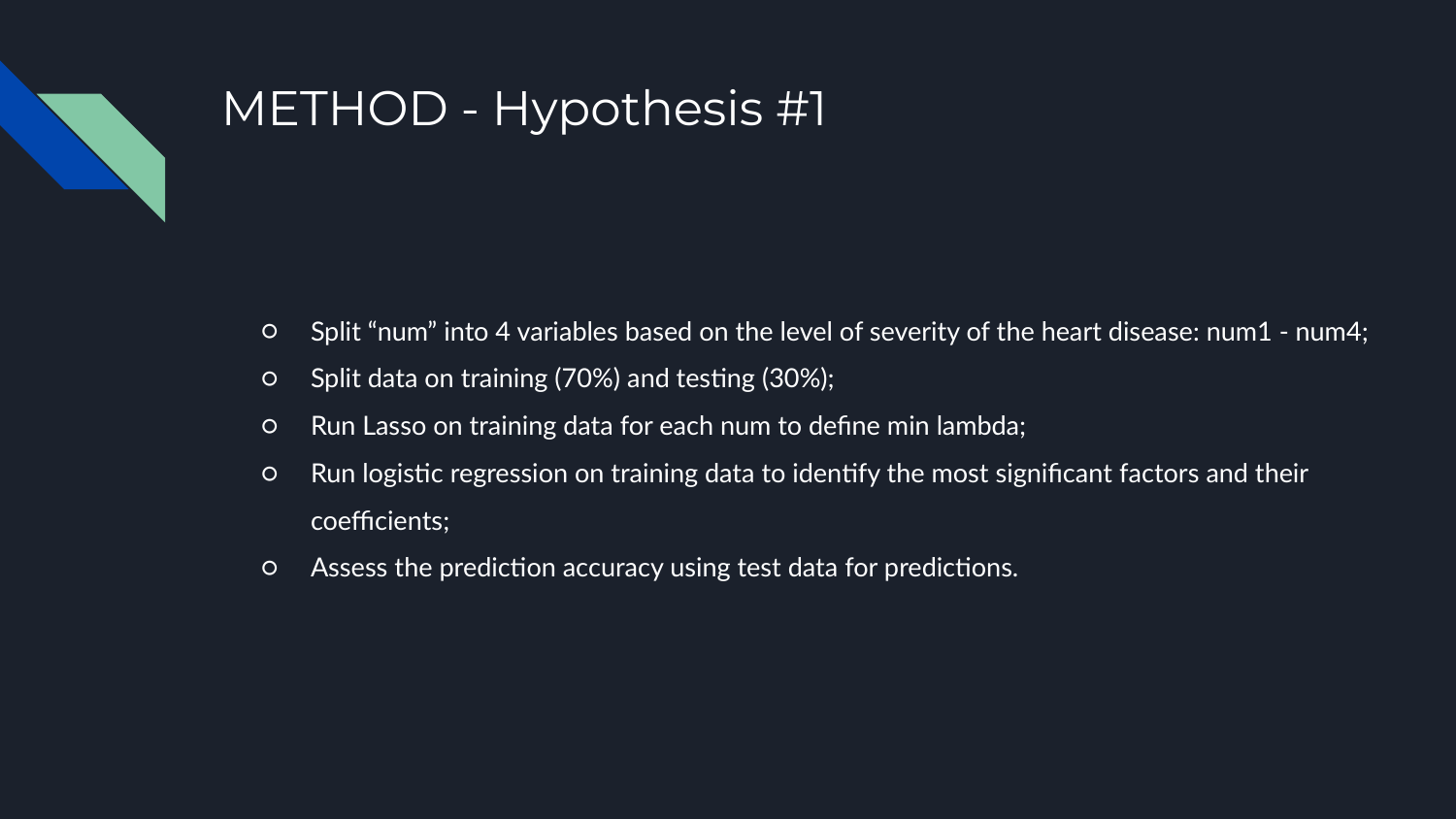

# METHOD - Hypothesis #1

Split “num” into 4 variables based on the level of severity of the heart disease: num1 - num4;
Split data on training (70%) and testing (30%);
Run Lasso on training data for each num to define min lambda;
Run logistic regression on training data to identify the most significant factors and their coefficients;
Assess the prediction accuracy using test data for predictions.